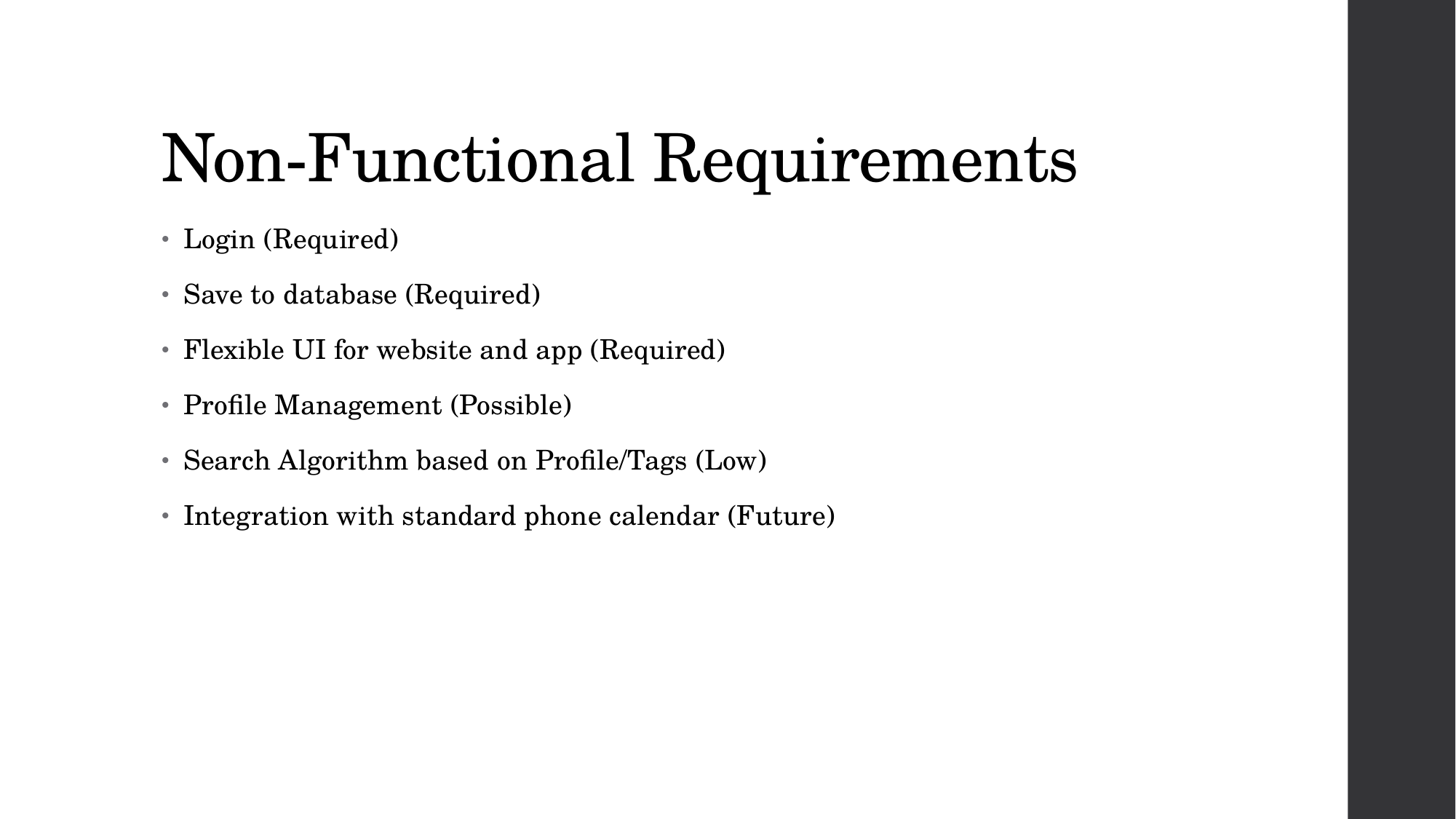

# Non-Functional Requirements
Login (Required)
Save to database (Required)
Flexible UI for website and app (Required)
Profile Management (Possible)
Search Algorithm based on Profile/Tags (Low)
Integration with standard phone calendar (Future)